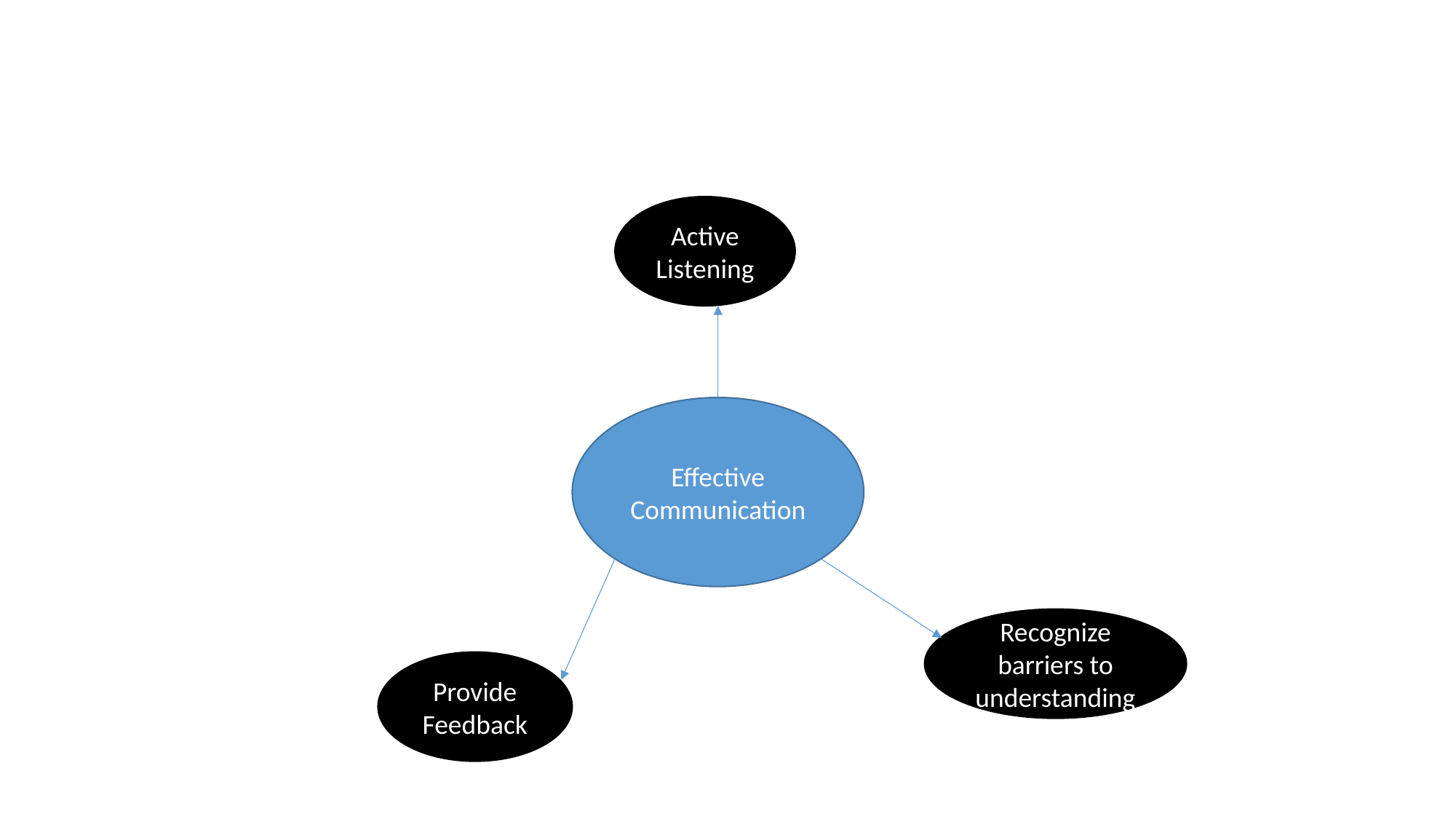

#
Active Listening

Effective Communication
Recognize barriers to understanding
Provide Feedback